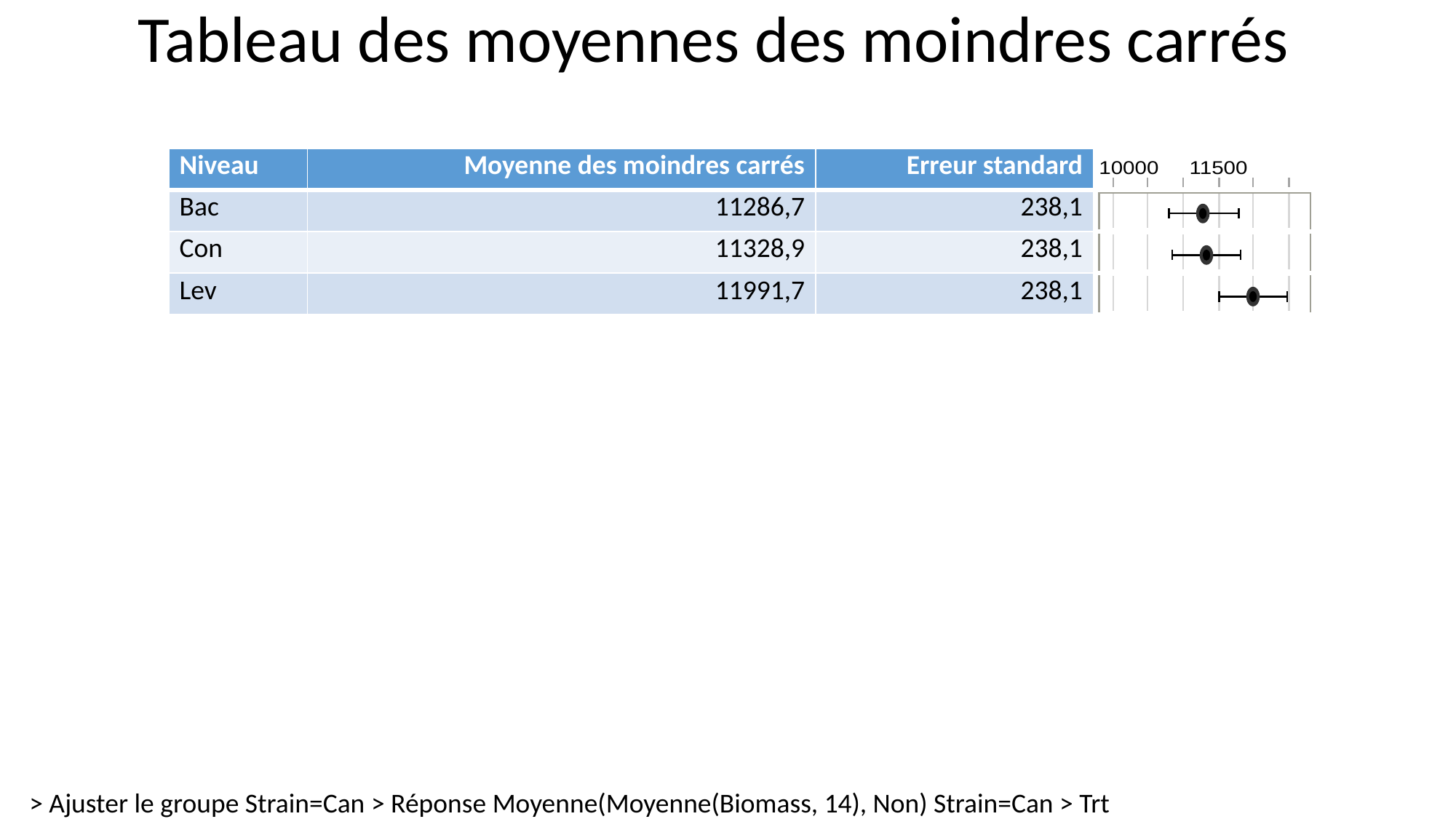

# Tableau des moyennes des moindres carrés
| Niveau | Moyenne des moindres carrés | Erreur standard |  |
| --- | --- | --- | --- |
| Bac | 11286,7 | 238,1 |  |
| Con | 11328,9 | 238,1 |  |
| Lev | 11991,7 | 238,1 |  |
> Ajuster le groupe Strain=Can > Réponse Moyenne(Moyenne(Biomass, 14), Non) Strain=Can > Trt